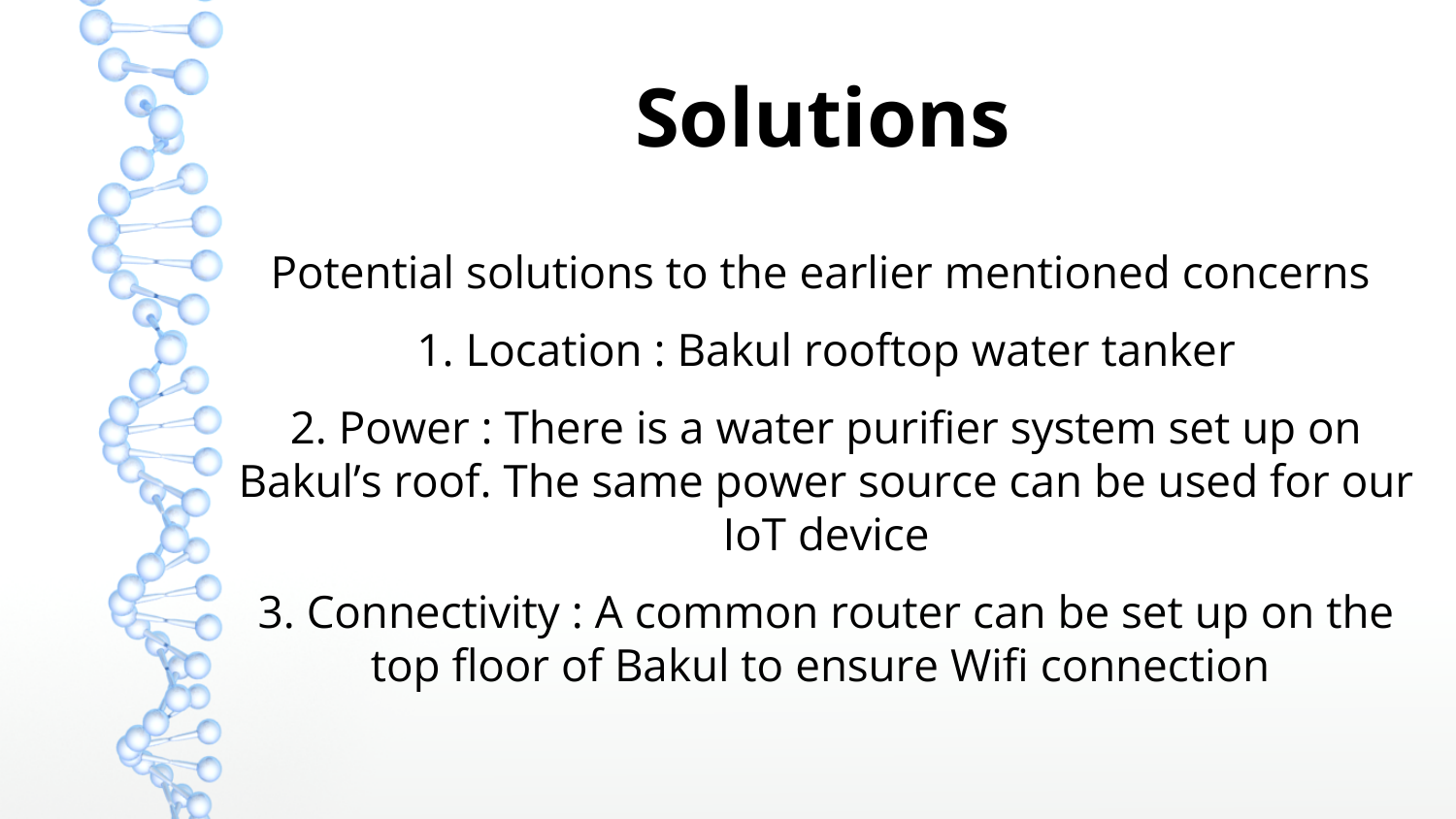

Solutions
Potential solutions to the earlier mentioned concerns
1. Location : Bakul rooftop water tanker
2. Power : There is a water purifier system set up on Bakul’s roof. The same power source can be used for our IoT device
3. Connectivity : A common router can be set up on the top floor of Bakul to ensure Wifi connection